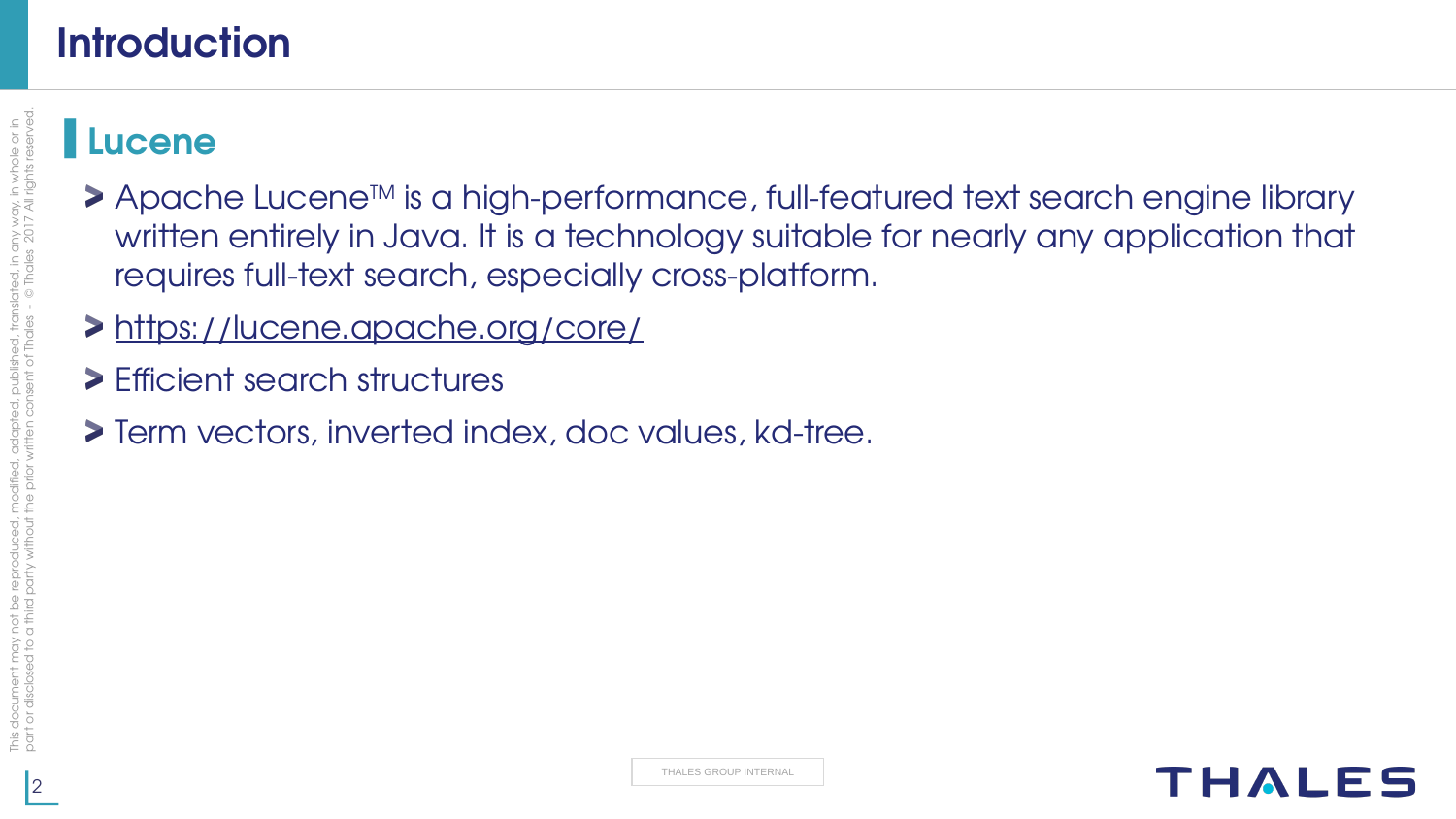

# Introduction
Lucene
Apache LuceneTM is a high-performance, full-featured text search engine library written entirely in Java. It is a technology suitable for nearly any application that requires full-text search, especially cross-platform.
https://lucene.apache.org/core/
Efficient search structures
Term vectors, inverted index, doc values, kd-tree.